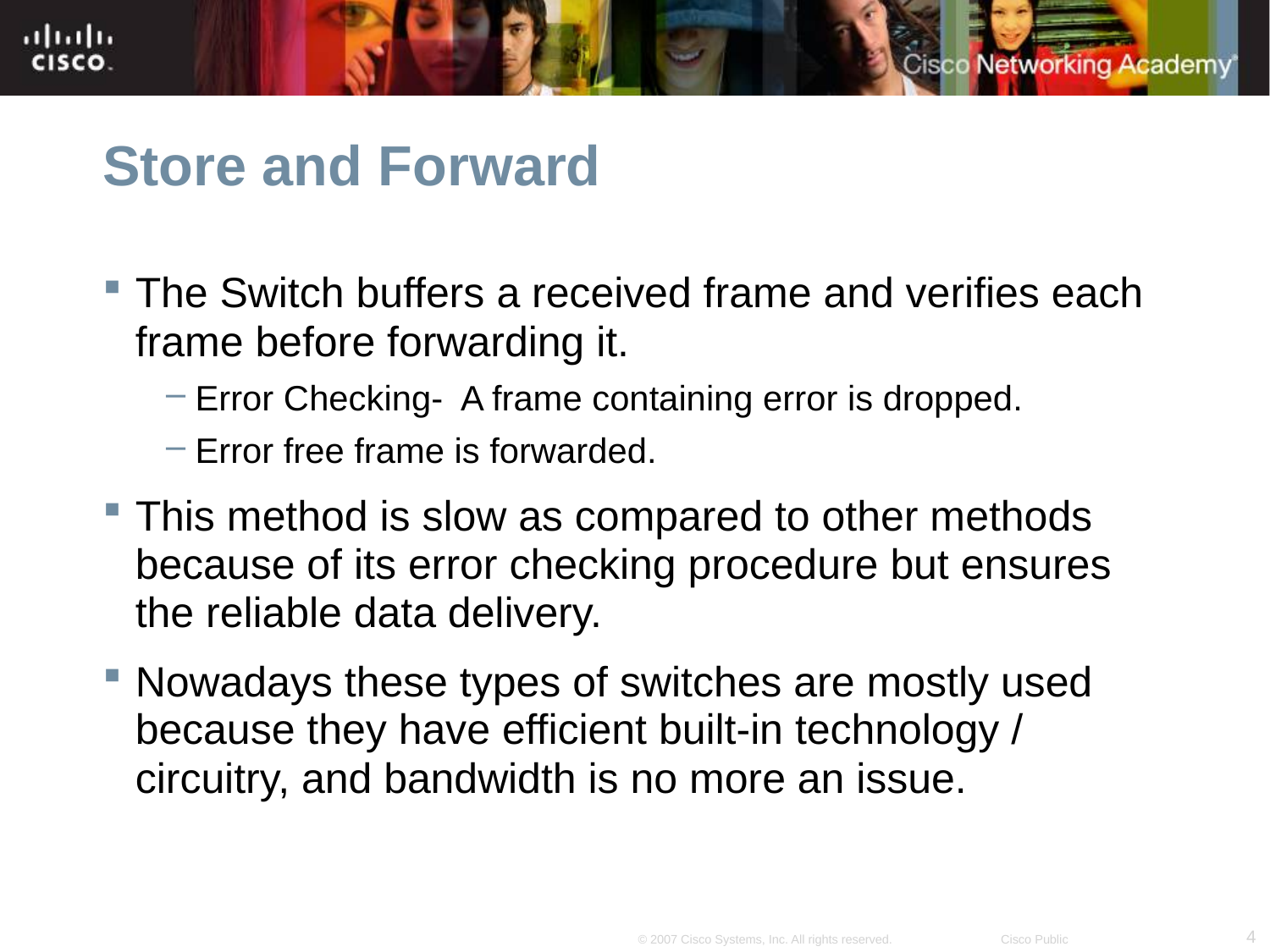

# Store and Forward
The Switch buffers a received frame and verifies each frame before forwarding it.
 Error Checking-  A frame containing error is dropped.
 Error free frame is forwarded.
This method is slow as compared to other methods because of its error checking procedure but ensures the reliable data delivery.
Nowadays these types of switches are mostly used because they have efficient built-in technology / circuitry, and bandwidth is no more an issue.